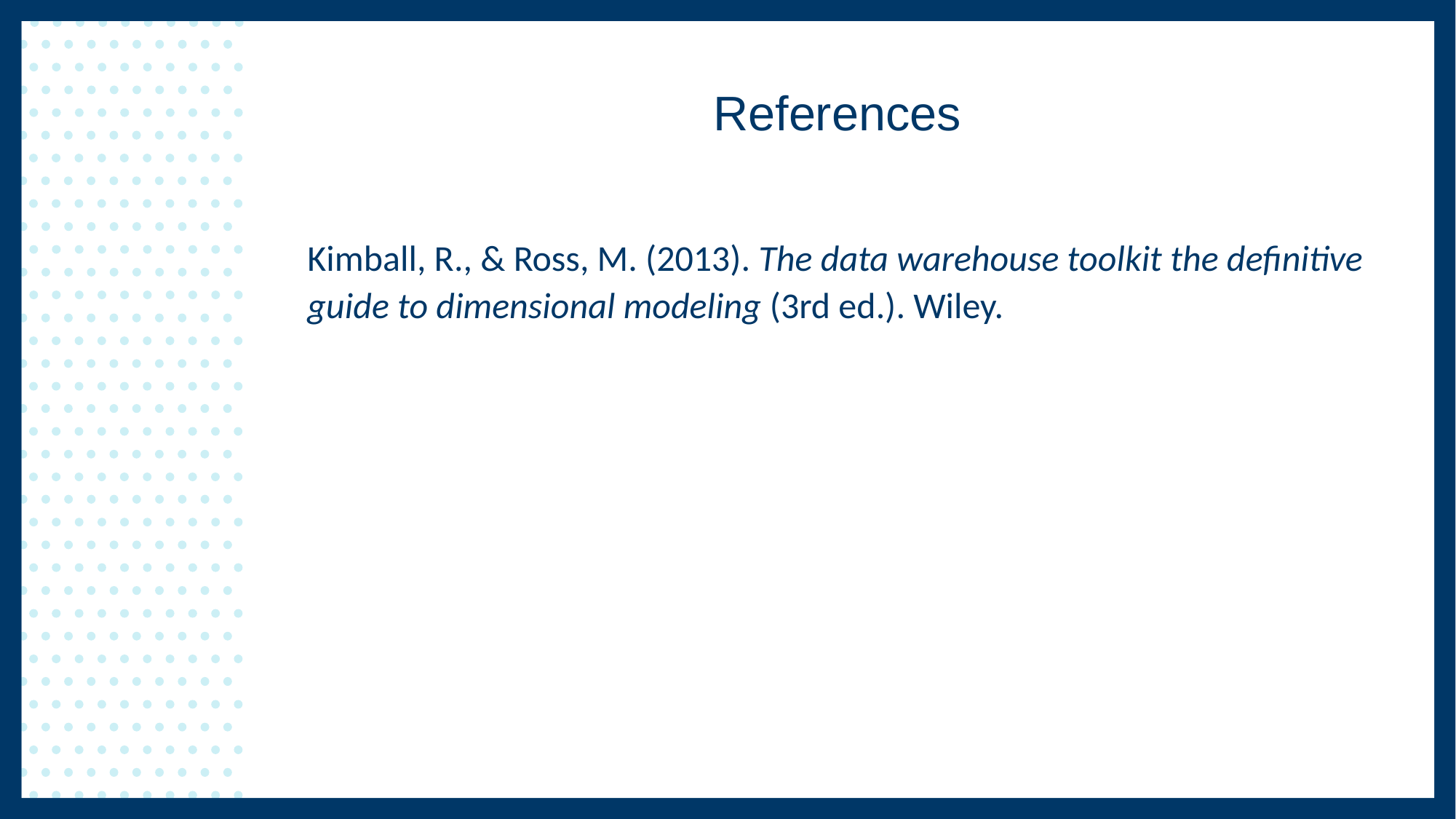

# References

Kimball, R., & Ross, M. (2013). The data warehouse toolkit the definitive guide to dimensional modeling (3rd ed.). Wiley.